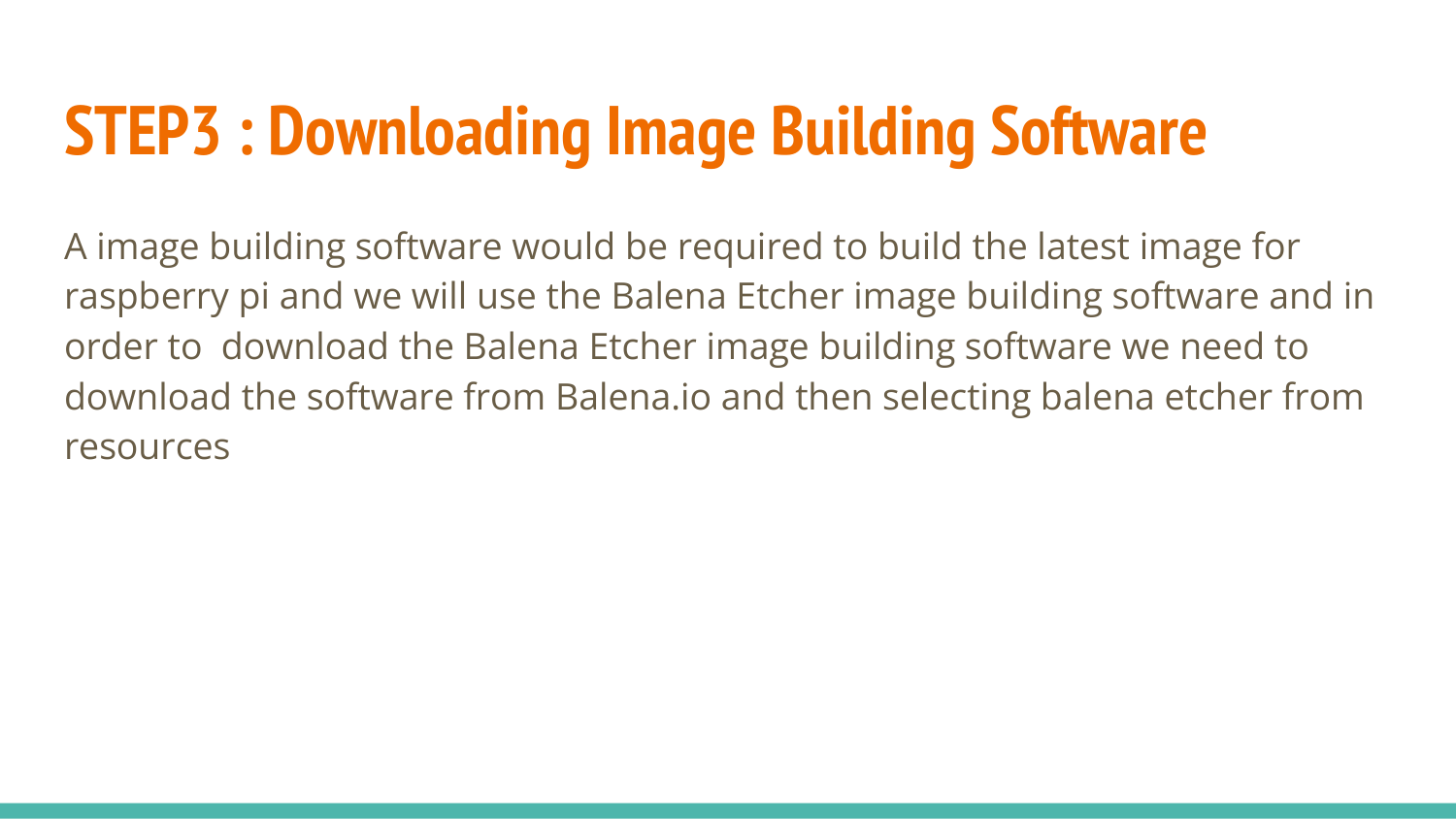

# STEP3 : Downloading Image Building Software

A image building software would be required to build the latest image for raspberry pi and we will use the Balena Etcher image building software and in order to  download the Balena Etcher image building software we need to download the software from Balena.io and then selecting balena etcher from resources